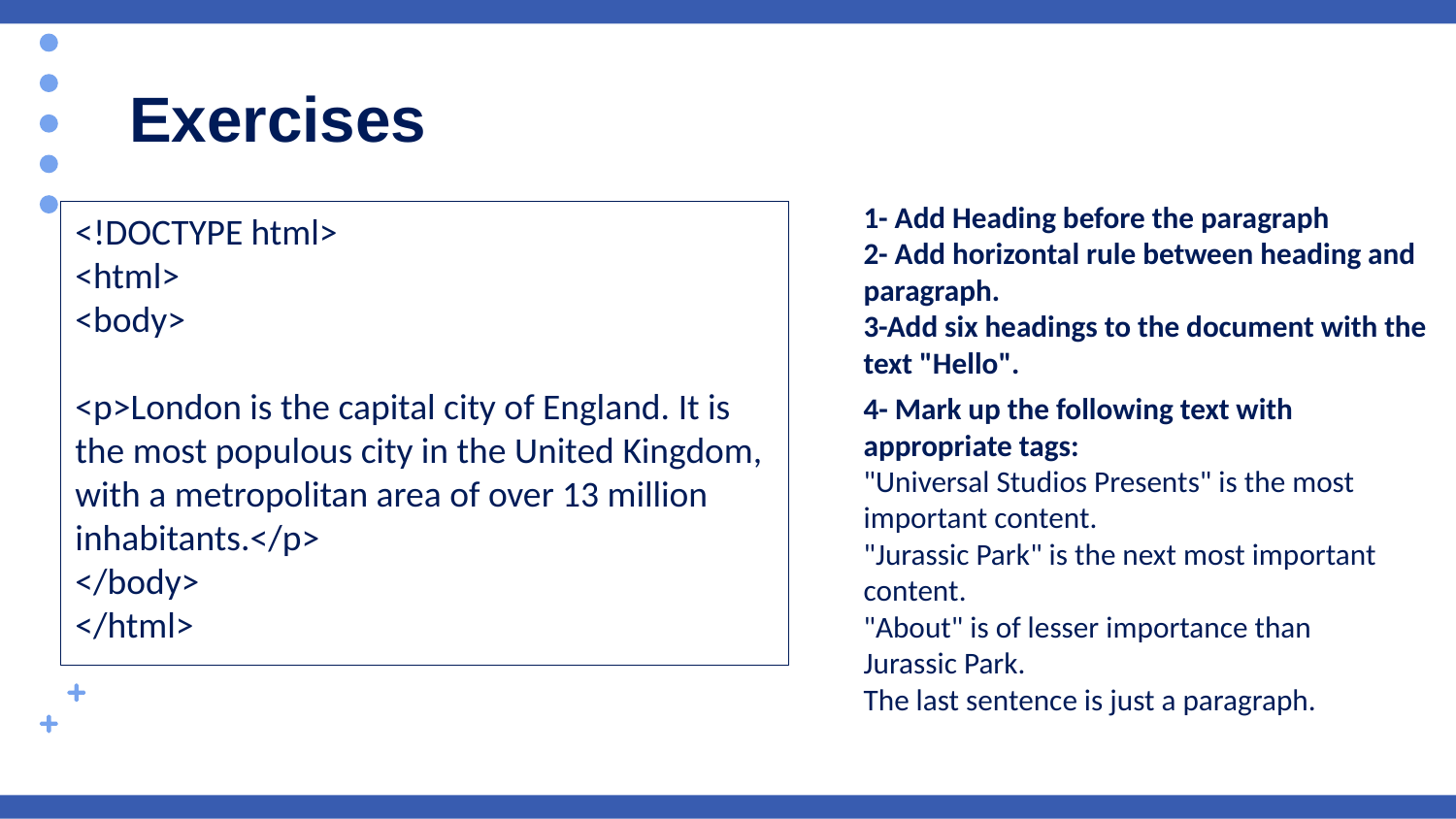

# Exercises
1- Add Heading before the paragraph
2- Add horizontal rule between heading and paragraph.
3-Add six headings to the document with the text "Hello".

<!DOCTYPE html>
<html>
<body>

<p>London is the capital city of England. It is the most populous city in the United Kingdom, with a metropolitan area of over 13 million inhabitants.</p>
</body>
</html>
4- Mark up the following text with appropriate tags: 
"Universal Studios Presents" is the most important content. 
"Jurassic Park" is the next most important content. 
"About" is of lesser importance than Jurassic Park. 
The last sentence is just a paragraph.